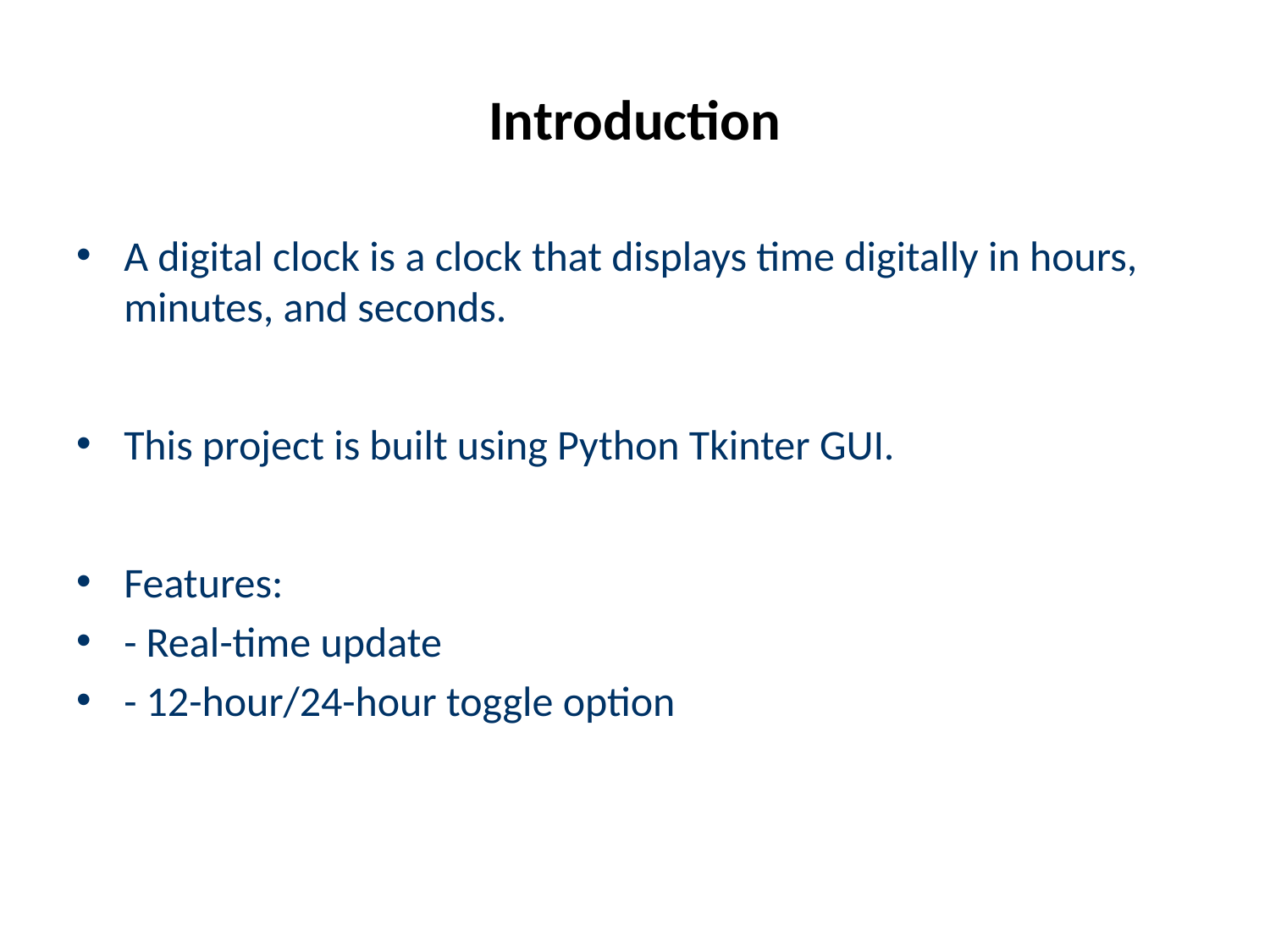

# Introduction
A digital clock is a clock that displays time digitally in hours, minutes, and seconds.

This project is built using Python Tkinter GUI.

Features:
- Real-time update
- 12-hour/24-hour toggle option